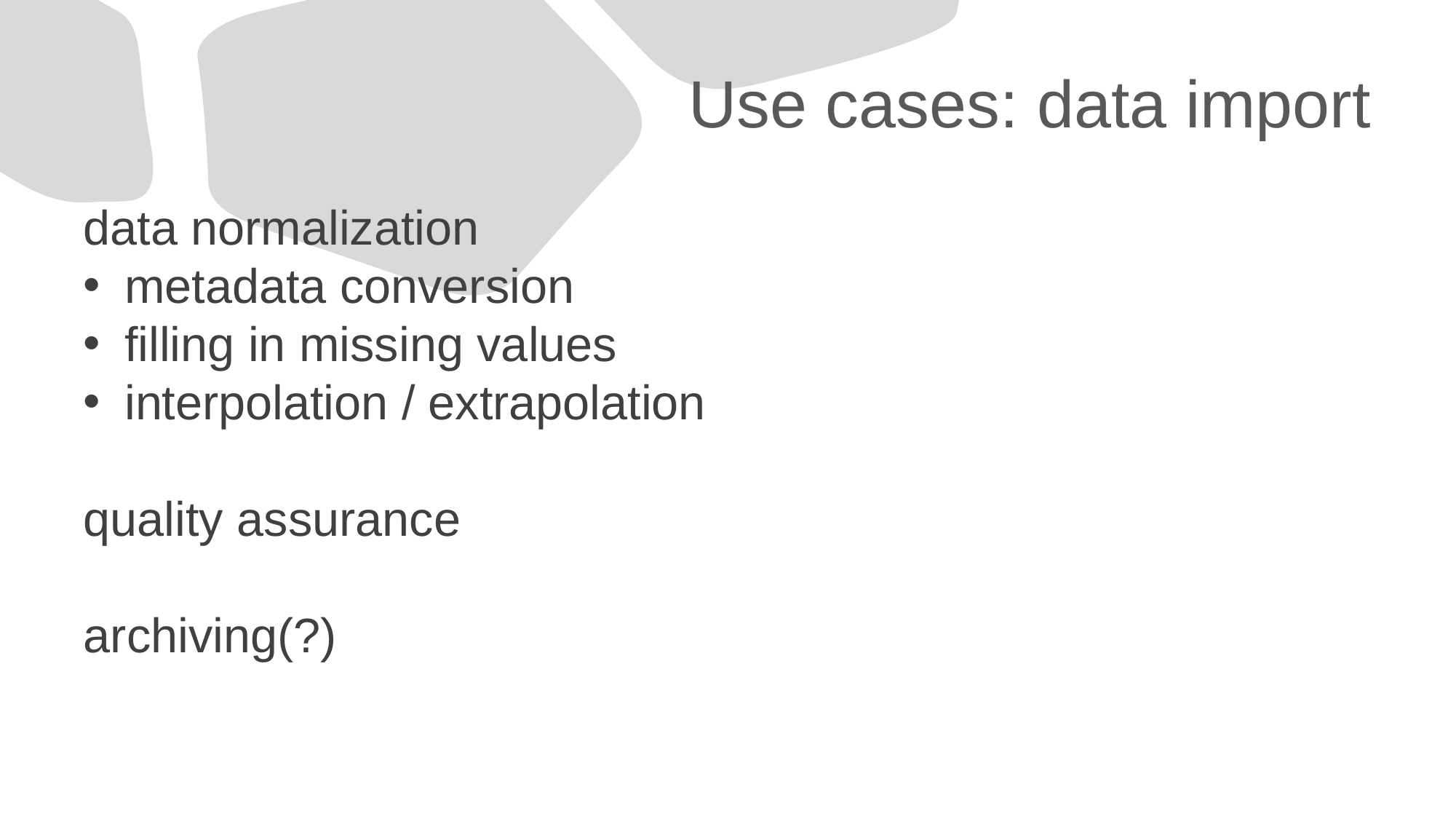

# Use cases: data import
data normalization
metadata conversion
filling in missing values
interpolation / extrapolation

quality assurance

archiving(?)